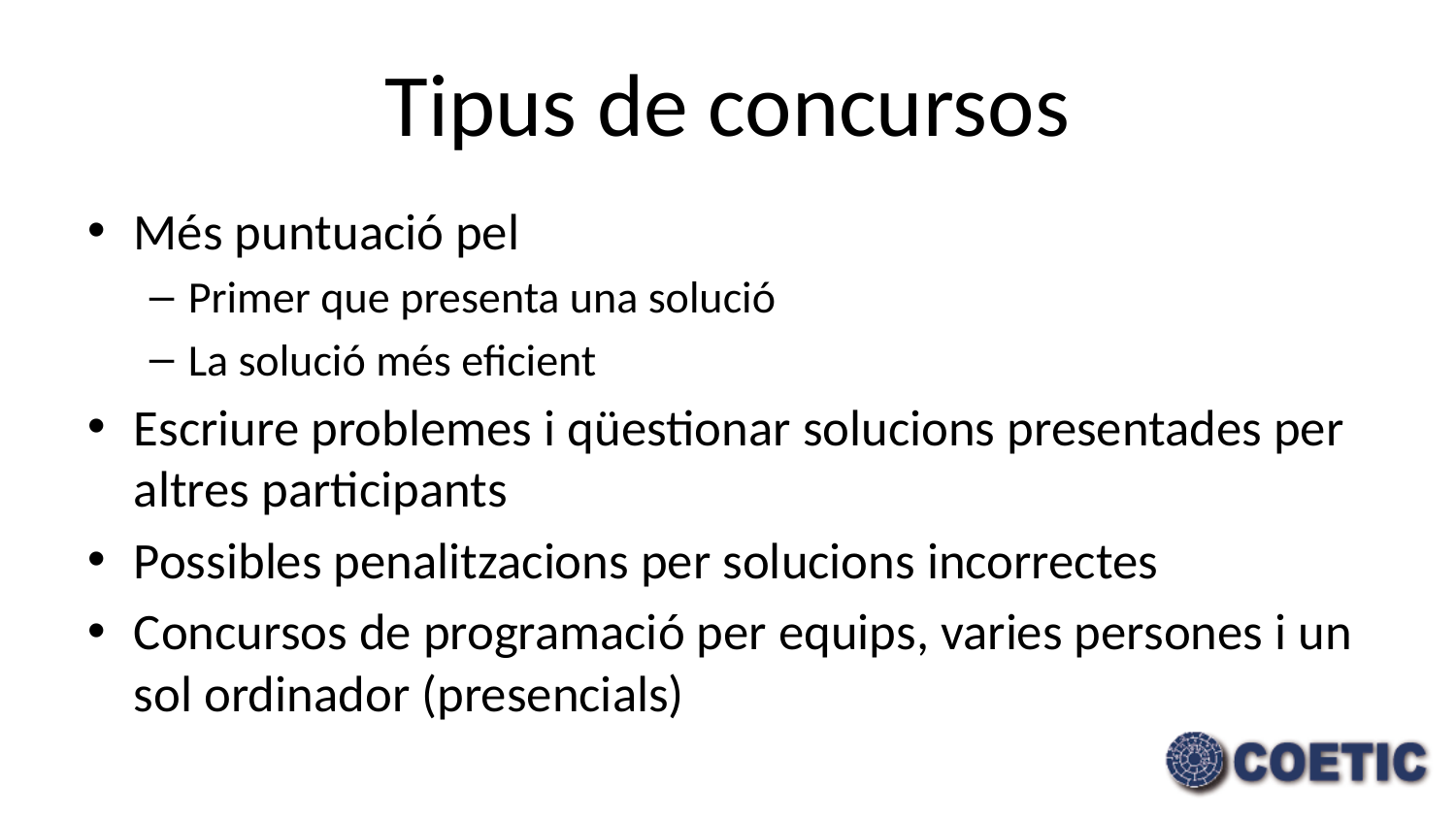

# Tipus de concursos
Més puntuació pel
Primer que presenta una solució
La solució més eficient
Escriure problemes i qüestionar solucions presentades per altres participants
Possibles penalitzacions per solucions incorrectes
Concursos de programació per equips, varies persones i un sol ordinador (presencials)